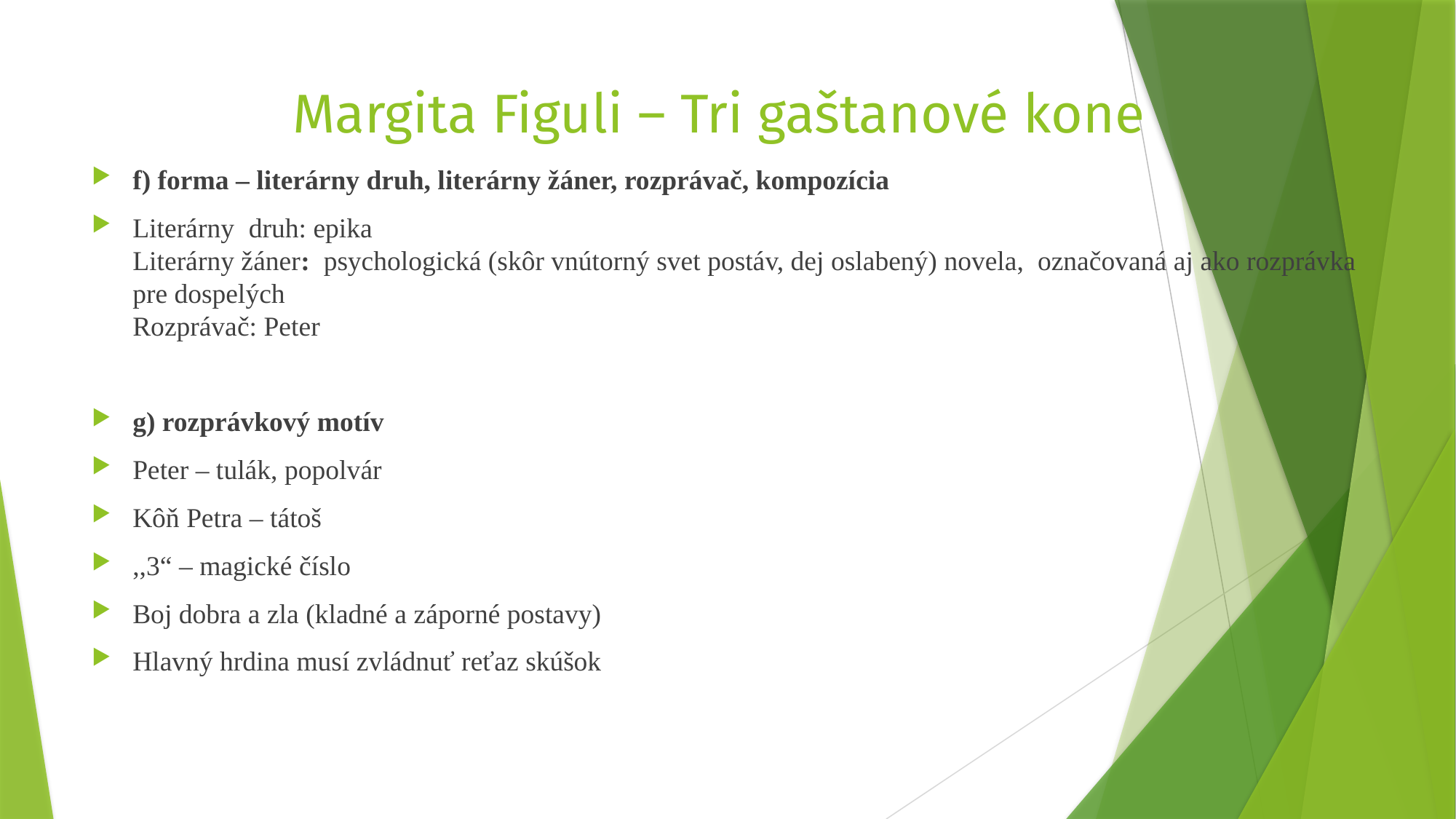

# Margita Figuli – Tri gaštanové kone
f) forma – literárny druh, literárny žáner, rozprávač, kompozícia
Literárny  druh: epika
Literárny žáner:  psychologická (skôr vnútorný svet postáv, dej oslabený) novela,  označovaná aj ako rozprávka pre dospelých
Rozprávač: Peter

g) rozprávkový motív
Peter – tulák, popolvár
Kôň Petra – tátoš
,,3“ – magické číslo
Boj dobra a zla (kladné a záporné postavy)
Hlavný hrdina musí zvládnuť reťaz skúšok